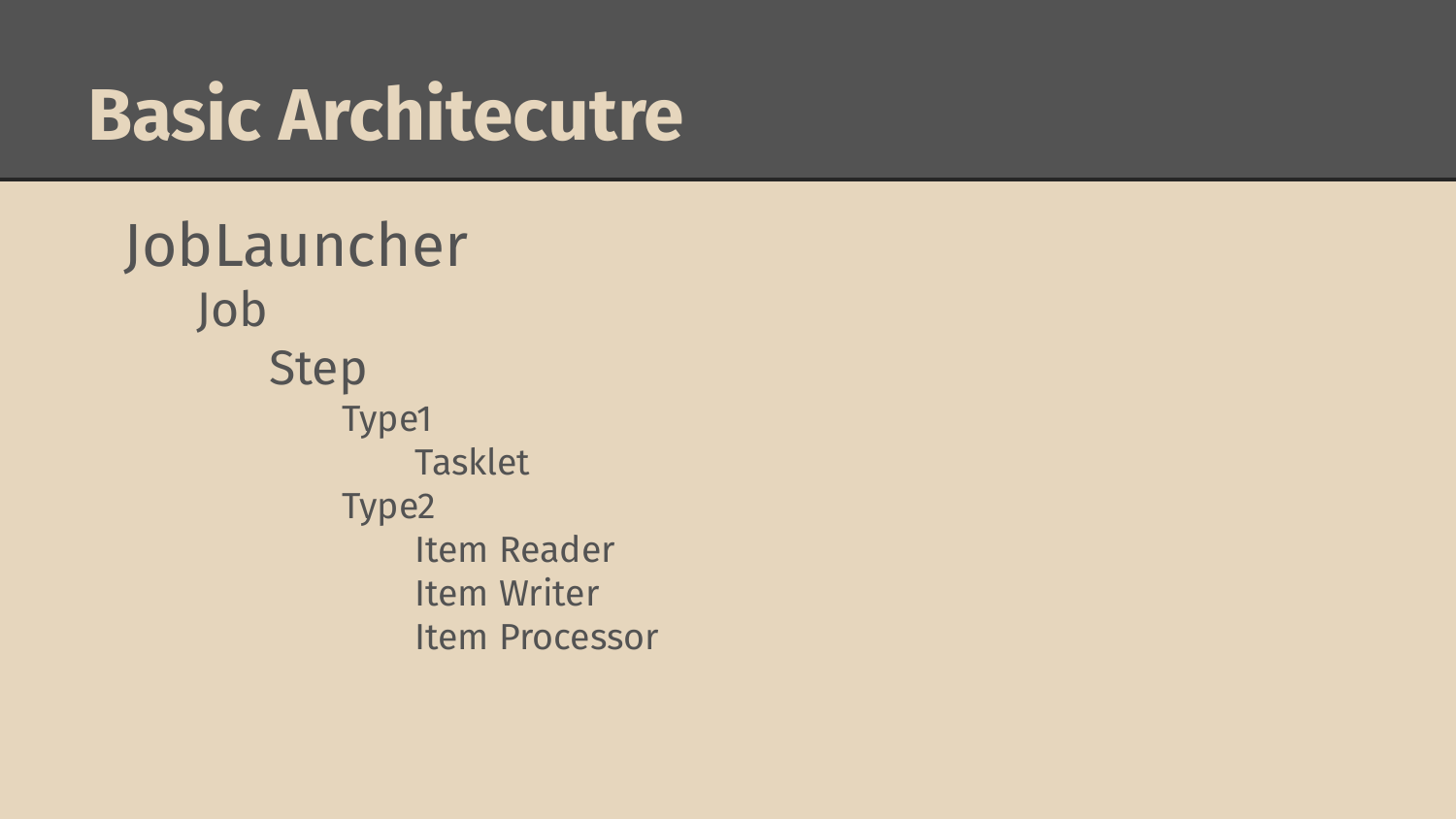

# Basic Architecutre
JobLauncher
Job
Step
Type1
Tasklet
Type2
Item Reader
Item Writer
Item Processor